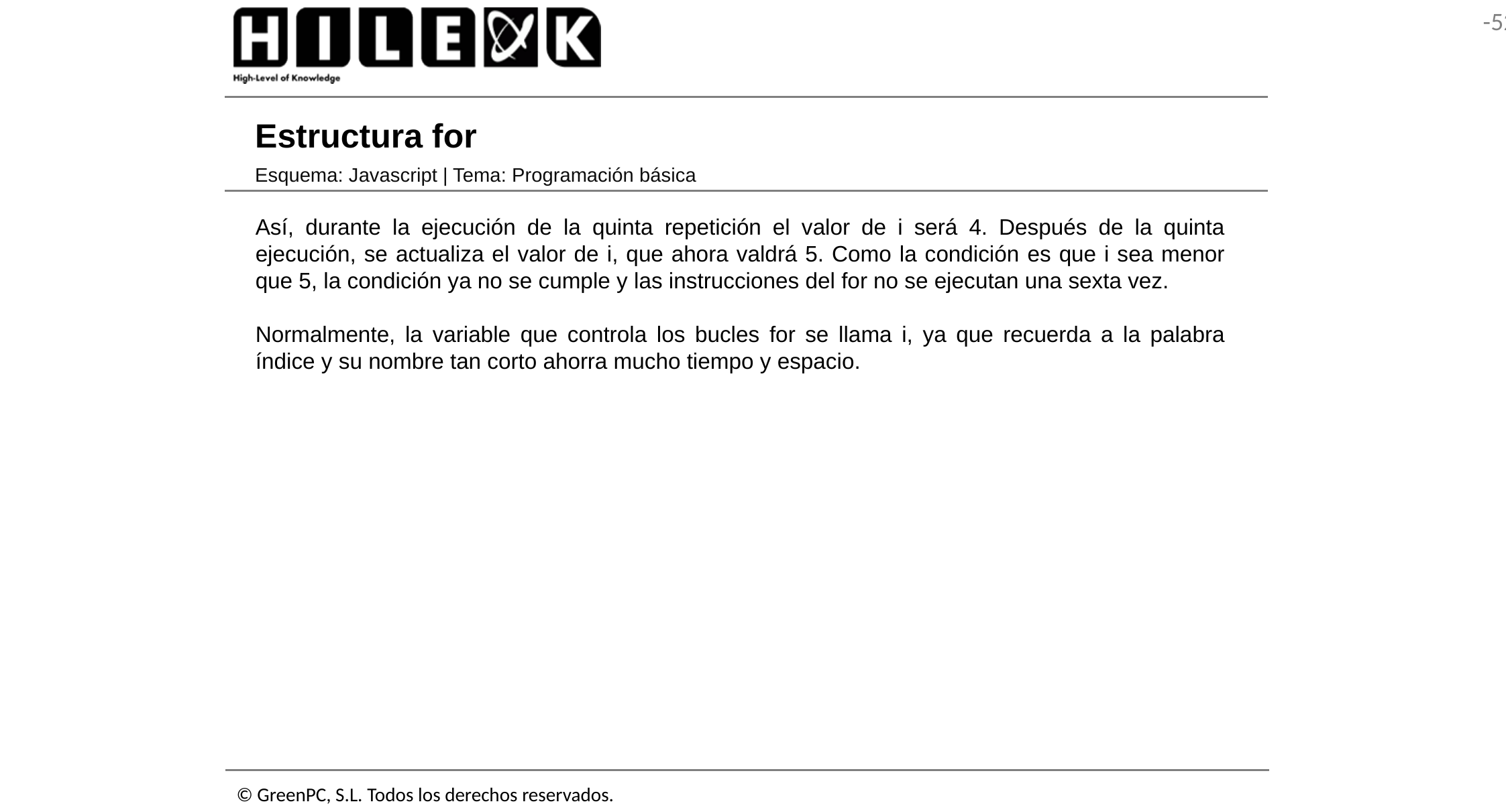

# Estructura for
Esquema: Javascript | Tema: Programación básica
Así, durante la ejecución de la quinta repetición el valor de i será 4. Después de la quinta ejecución, se actualiza el valor de i, que ahora valdrá 5. Como la condición es que i sea menor que 5, la condición ya no se cumple y las instrucciones del for no se ejecutan una sexta vez.

Normalmente, la variable que controla los bucles for se llama i, ya que recuerda a la palabra índice y su nombre tan corto ahorra mucho tiempo y espacio.